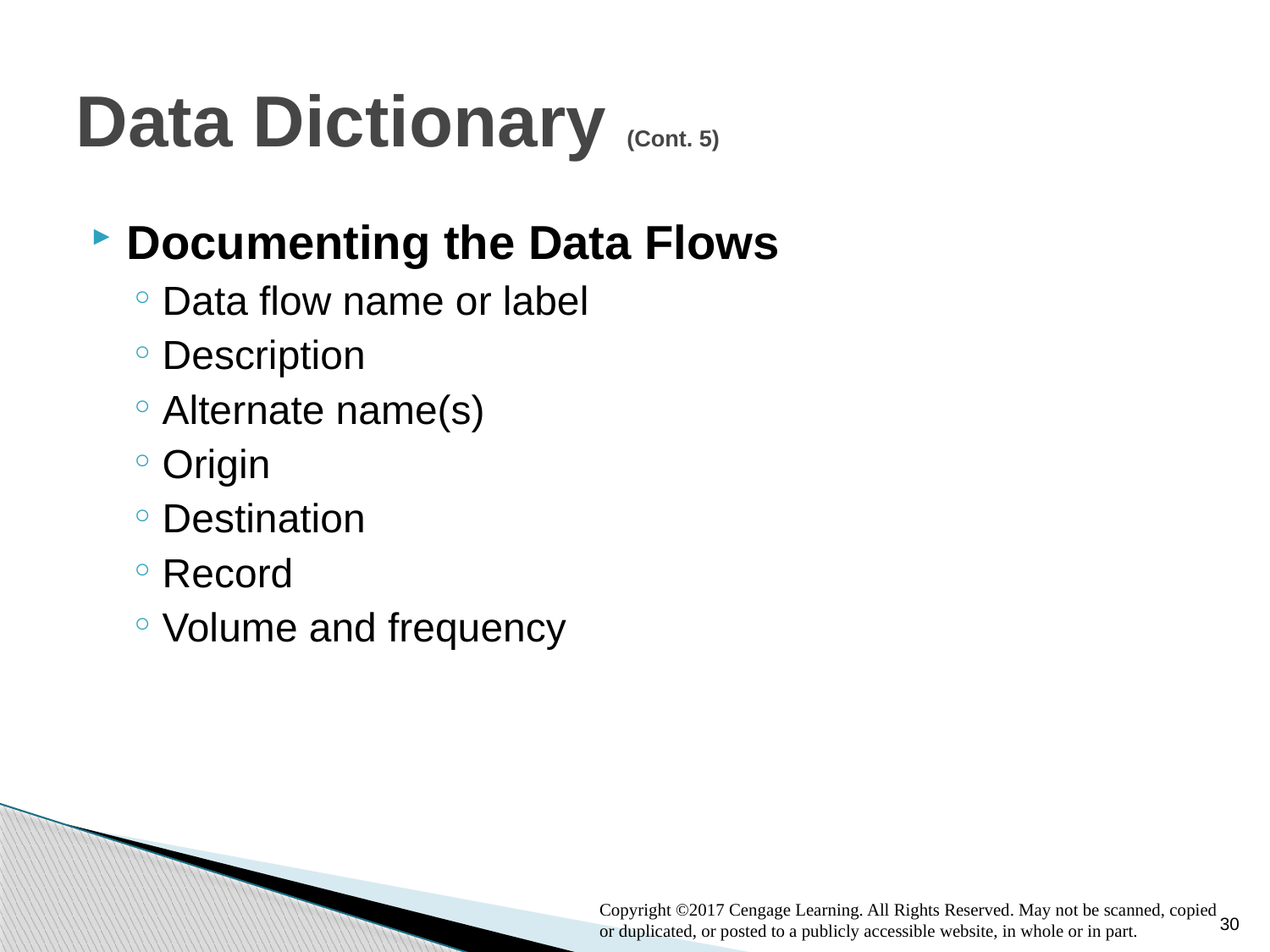

# Data Dictionary (Cont. 5)
Documenting the Data Flows
Data flow name or label
Description
Alternate name(s)
Origin
Destination
Record
Volume and frequency

30
Copyright ©2017 Cengage Learning. All Rights Reserved. May not be scanned, copied or duplicated, or posted to a publicly accessible website, in whole or in part.